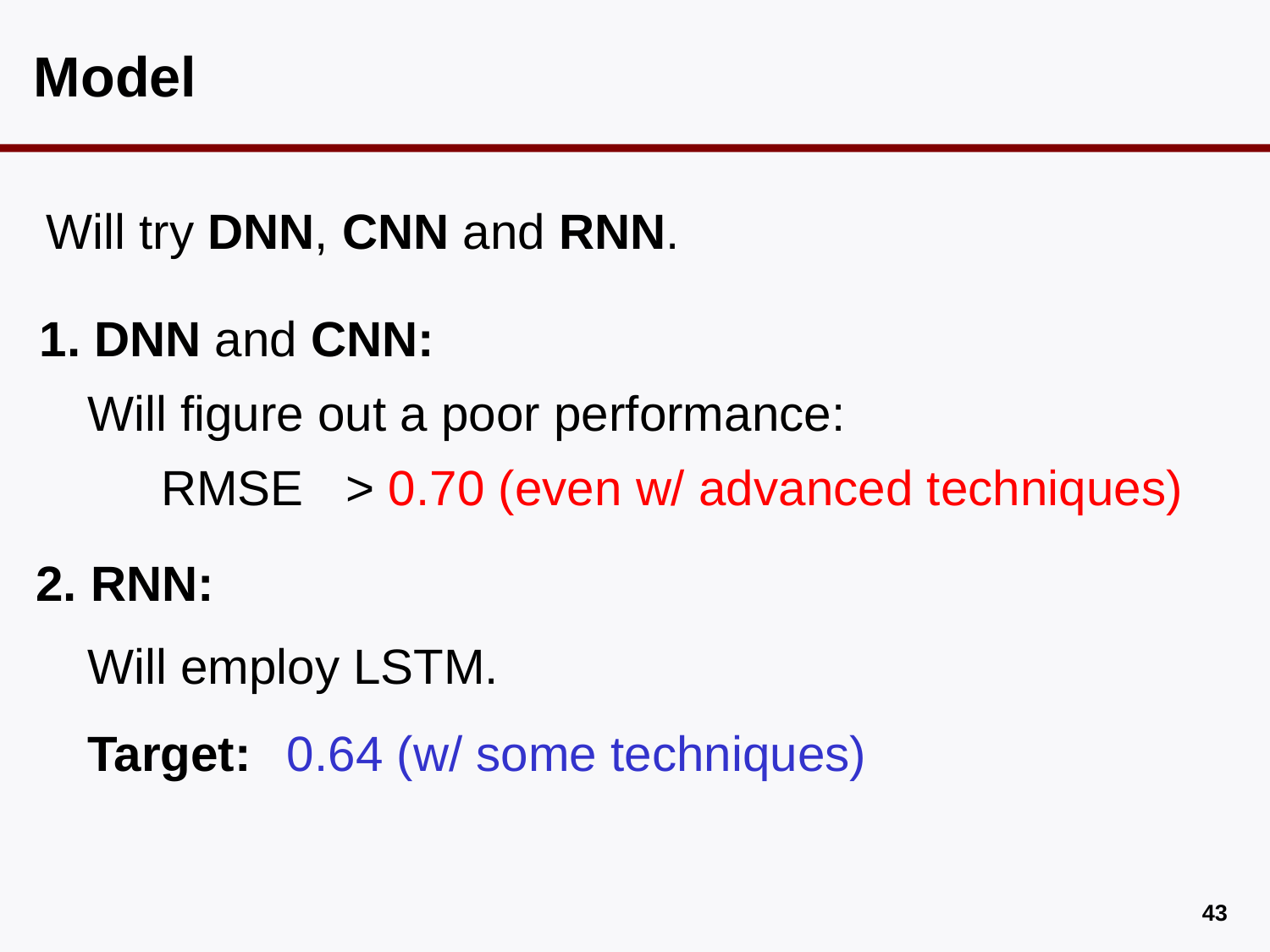

# Model
Will try DNN, CNN and RNN.
1. DNN and CNN:
Will figure out a poor performance:
RMSE
> 0.70 (even w/ advanced techniques)
2. RNN:
Will employ LSTM.
Target:
0.64 (w/ some techniques)
43